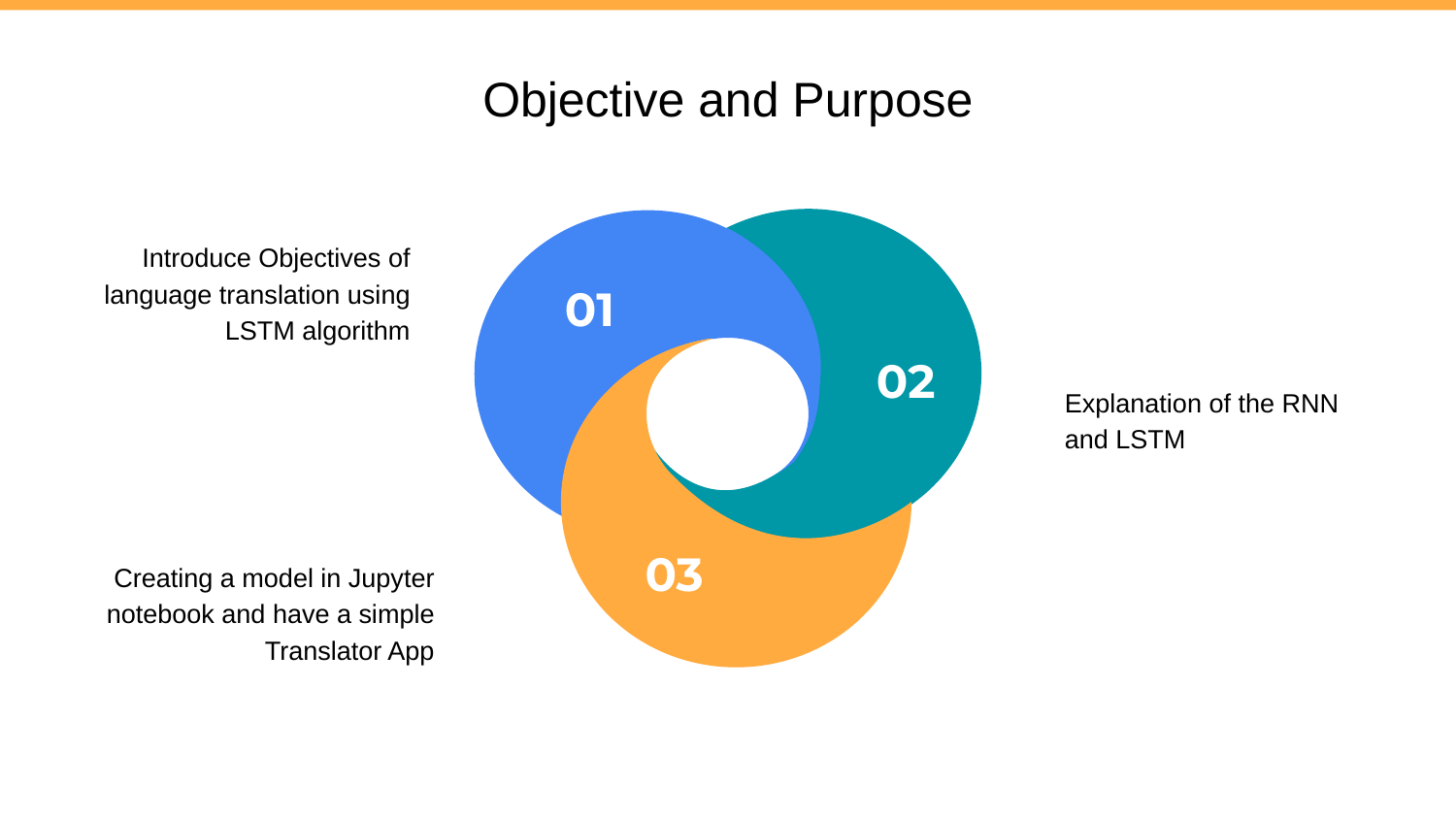

# Objective and Purpose
Introduce Objectives of language translation using LSTM algorithm
Explanation of the RNN and LSTM
Creating a model in Jupyter notebook and have a simple Translator App